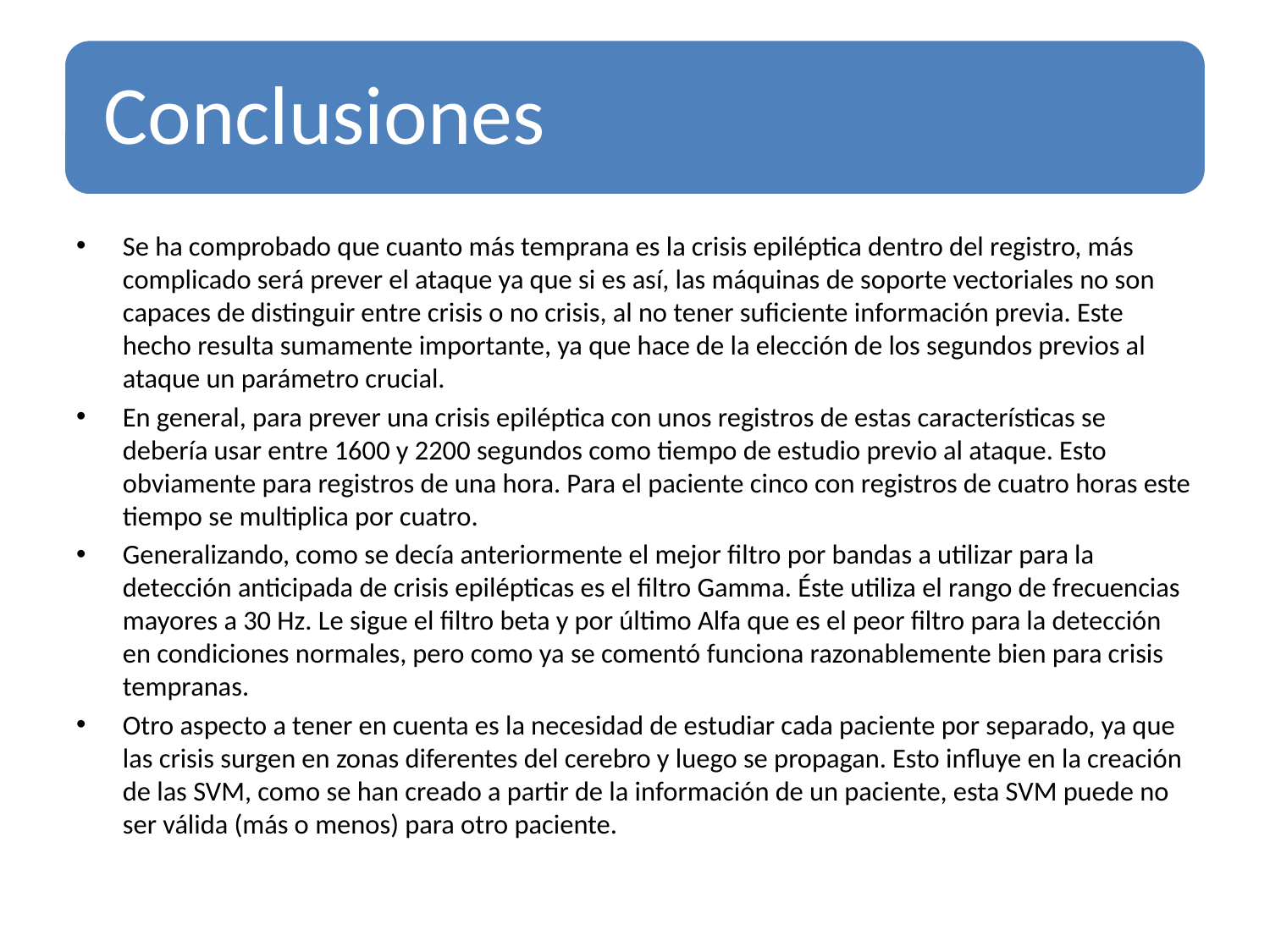

Conclusiones
Se ha comprobado que cuanto más temprana es la crisis epiléptica dentro del registro, más complicado será prever el ataque ya que si es así, las máquinas de soporte vectoriales no son capaces de distinguir entre crisis o no crisis, al no tener suficiente información previa. Este hecho resulta sumamente importante, ya que hace de la elección de los segundos previos al ataque un parámetro crucial.
En general, para prever una crisis epiléptica con unos registros de estas características se debería usar entre 1600 y 2200 segundos como tiempo de estudio previo al ataque. Esto obviamente para registros de una hora. Para el paciente cinco con registros de cuatro horas este tiempo se multiplica por cuatro.
Generalizando, como se decía anteriormente el mejor filtro por bandas a utilizar para la detección anticipada de crisis epilépticas es el filtro Gamma. Éste utiliza el rango de frecuencias mayores a 30 Hz. Le sigue el filtro beta y por último Alfa que es el peor filtro para la detección en condiciones normales, pero como ya se comentó funciona razonablemente bien para crisis tempranas.
Otro aspecto a tener en cuenta es la necesidad de estudiar cada paciente por separado, ya que las crisis surgen en zonas diferentes del cerebro y luego se propagan. Esto influye en la creación de las SVM, como se han creado a partir de la información de un paciente, esta SVM puede no ser válida (más o menos) para otro paciente.